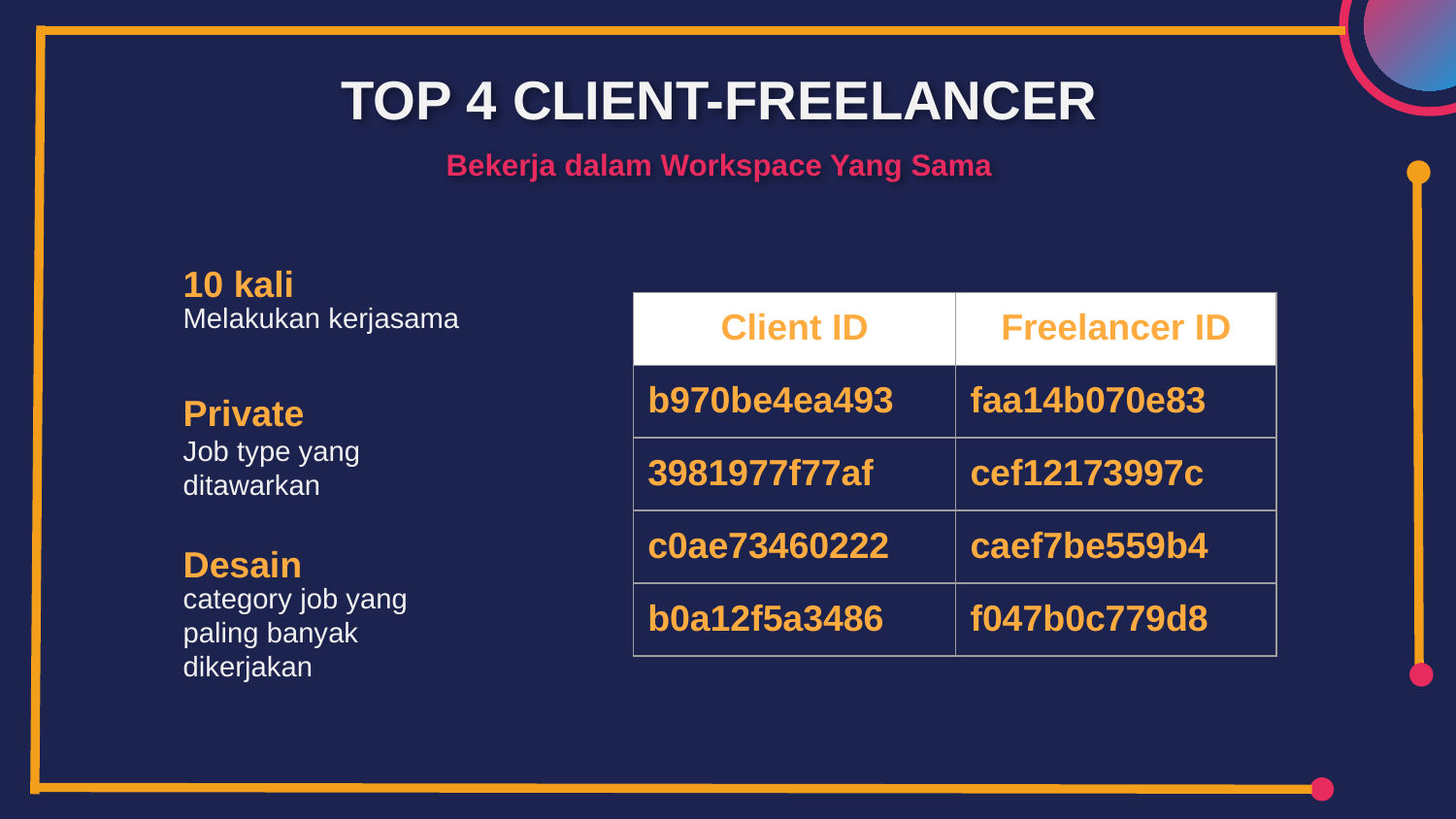

TOP 4 CLIENT-FREELANCER

Bekerja dalam Workspace Yang Sama

10 kali
Melakukan kerjasama
| Client ID | Freelancer ID |
| --- | --- |
| b970be4ea493 | faa14b070e83 |
| 3981977f77af | cef12173997c |
| c0ae73460222 | caef7be559b4 |
| b0a12f5a3486 | f047b0c779d8 |
Private
Job type yang ditawarkan
Desain
category job yang paling banyak dikerjakan